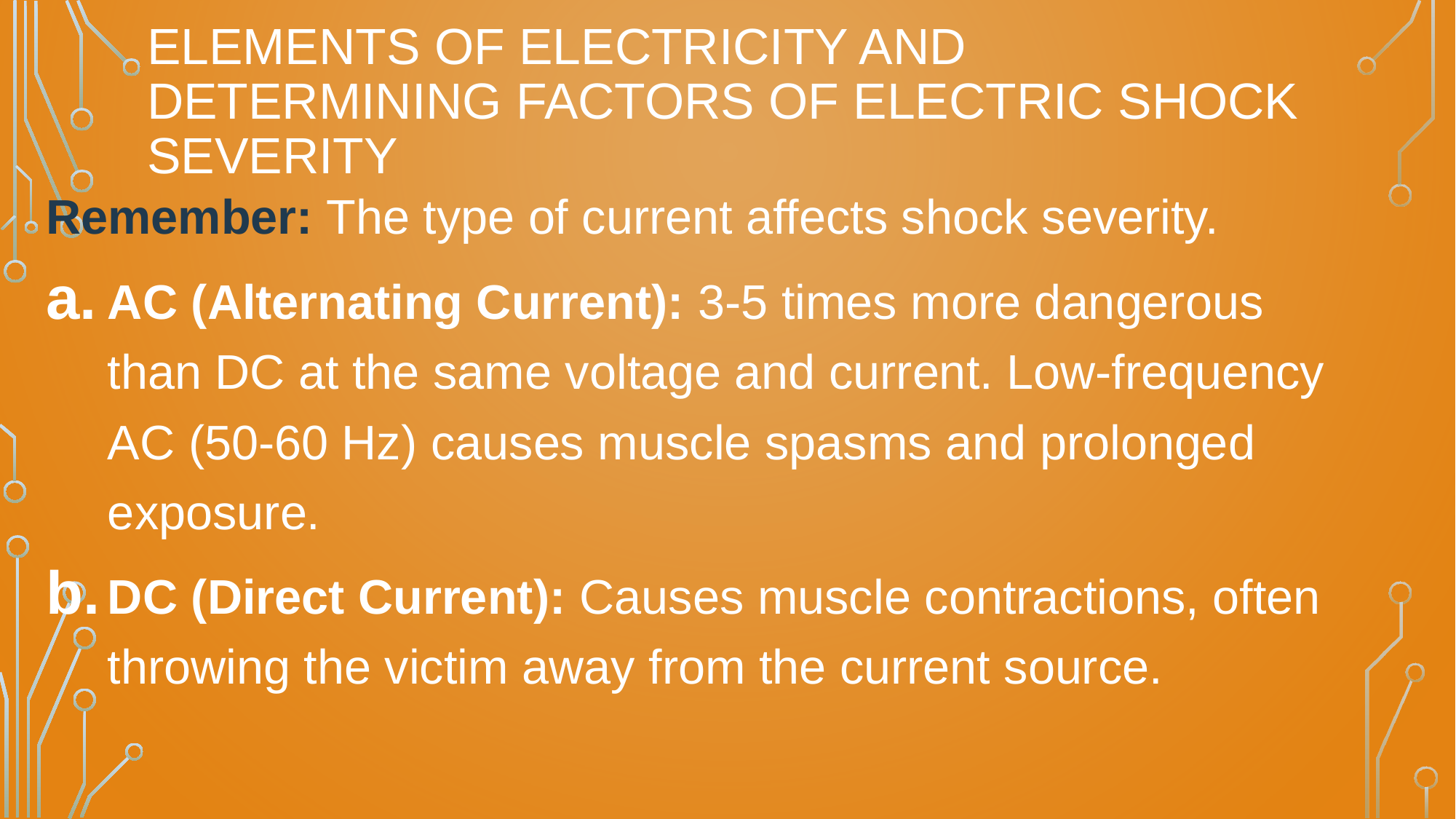

# Elements of electricity and determining factors of electric shock severity
Remember: The type of current affects shock severity.
AC (Alternating Current): 3-5 times more dangerous than DC at the same voltage and current. Low-frequency AC (50-60 Hz) causes muscle spasms and prolonged exposure.
DC (Direct Current): Causes muscle contractions, often throwing the victim away from the current source.